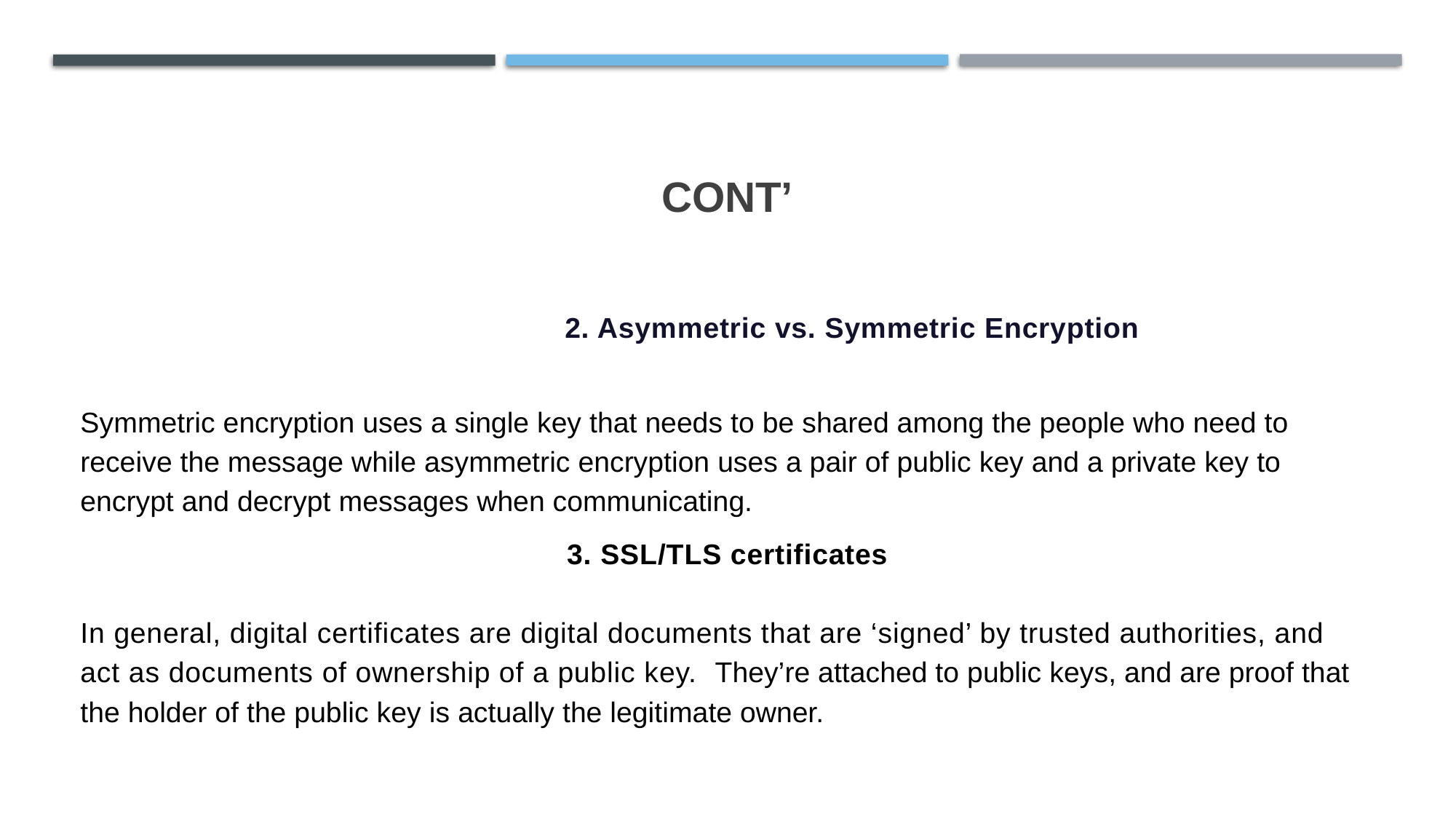

# Cont’
                             2. Asymmetric vs. Symmetric Encryption

Symmetric encryption uses a single key that needs to be shared among the people who need to receive the message while asymmetric encryption uses a pair of public key and a private key to encrypt and decrypt messages when communicating.
3. SSL/TLS certificates

In general, digital certificates are digital documents that are ‘signed’ by trusted authorities, and act as documents of ownership of a public key.  They’re attached to public keys, and are proof that the holder of the public key is actually the legitimate owner.